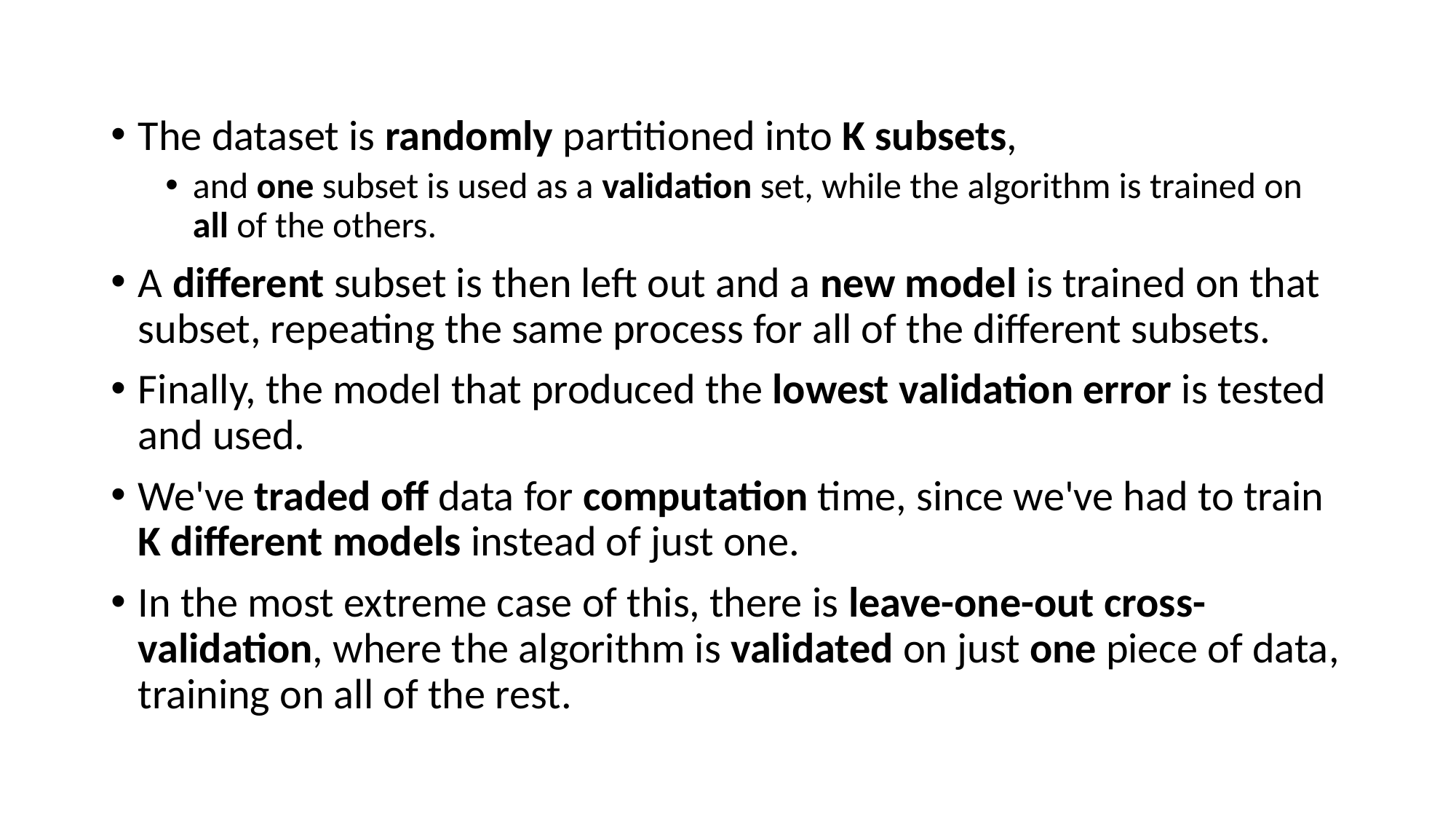

The dataset is randomly partitioned into K subsets,
and one subset is used as a validation set, while the algorithm is trained on all of the others.
A different subset is then left out and a new model is trained on that subset, repeating the same process for all of the different subsets.
Finally, the model that produced the lowest validation error is tested and used.
We've traded off data for computation time, since we've had to train K different models instead of just one.
In the most extreme case of this, there is leave-one-out cross-validation, where the algorithm is validated on just one piece of data, training on all of the rest.